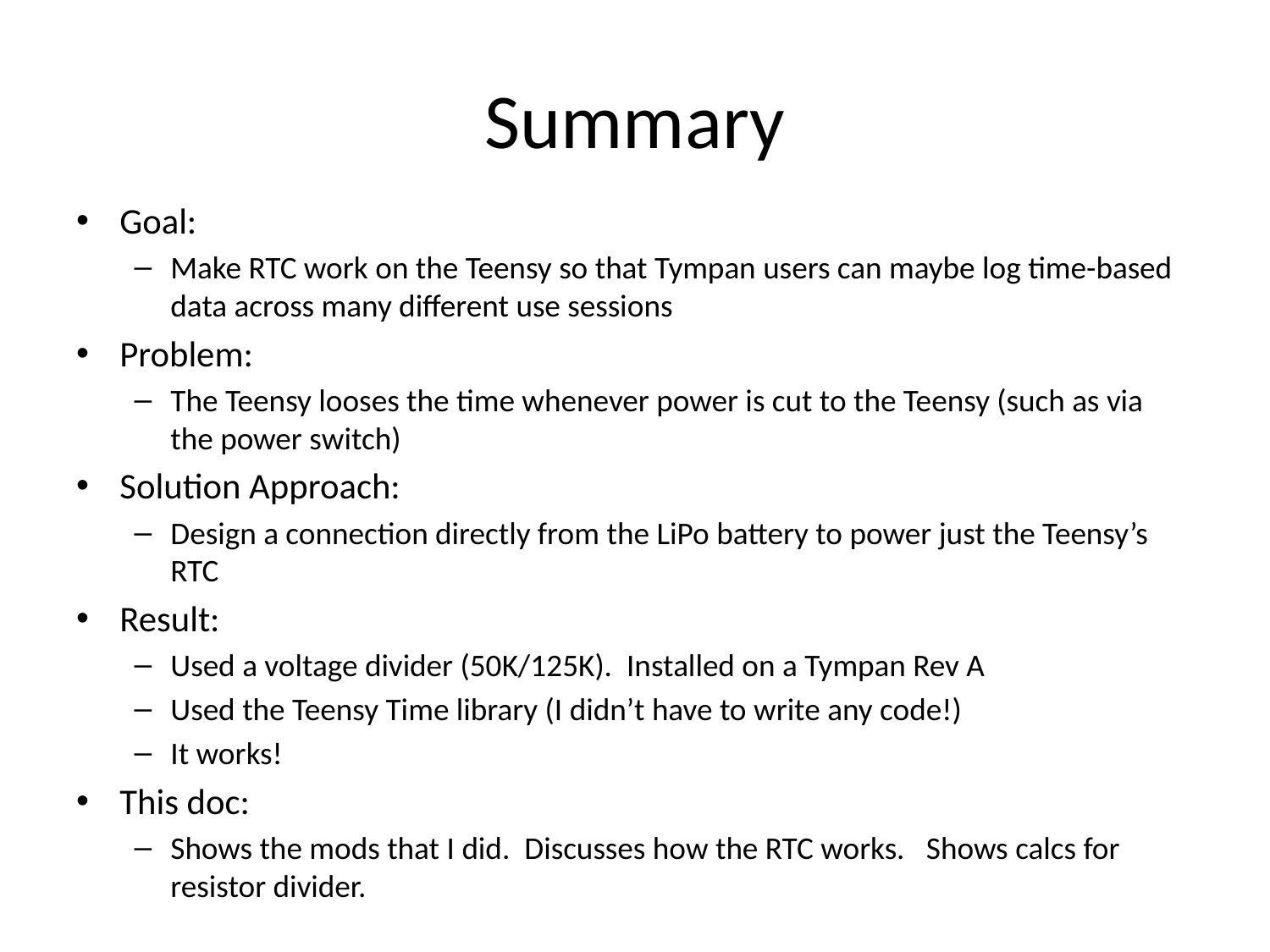

# Summary
Goal:
Make RTC work on the Teensy so that Tympan users can maybe log time-based data across many different use sessions
Problem:
The Teensy looses the time whenever power is cut to the Teensy (such as via the power switch)
Solution Approach:
Design a connection directly from the LiPo battery to power just the Teensy’s RTC
Result:
Used a voltage divider (50K/125K).  Installed on a Tympan Rev A
Used the Teensy Time library (I didn’t have to write any code!)
It works!
This doc:
Shows the mods that I did.  Discusses how the RTC works.   Shows calcs for resistor divider.